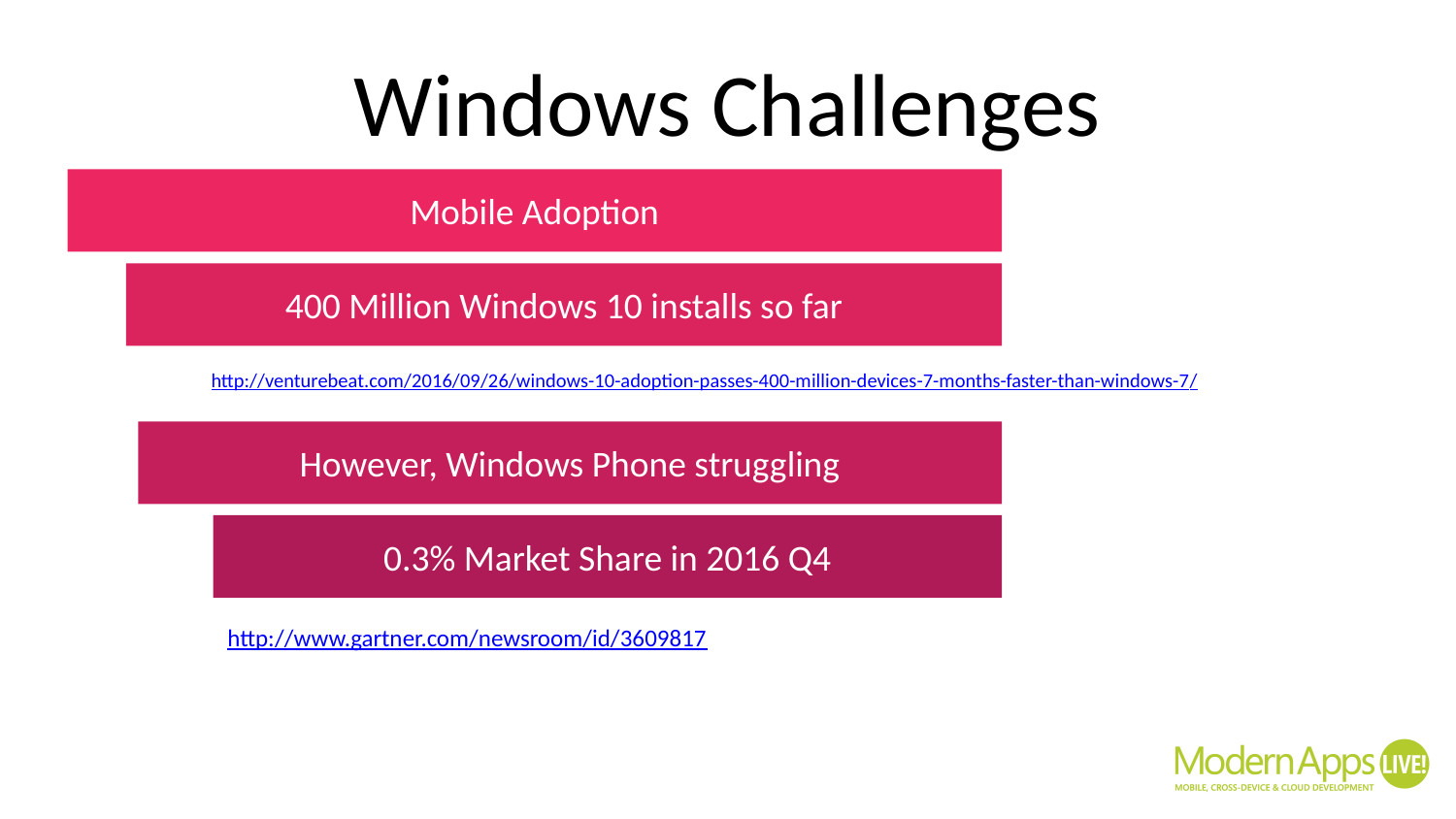

# Windows Challenges
Mobile Adoption
400 Million Windows 10 installs so far
http://venturebeat.com/2016/09/26/windows-10-adoption-passes-400-million-devices-7-months-faster-than-windows-7/
However, Windows Phone struggling
0.3% Market Share in 2016 Q4
http://www.gartner.com/newsroom/id/3609817